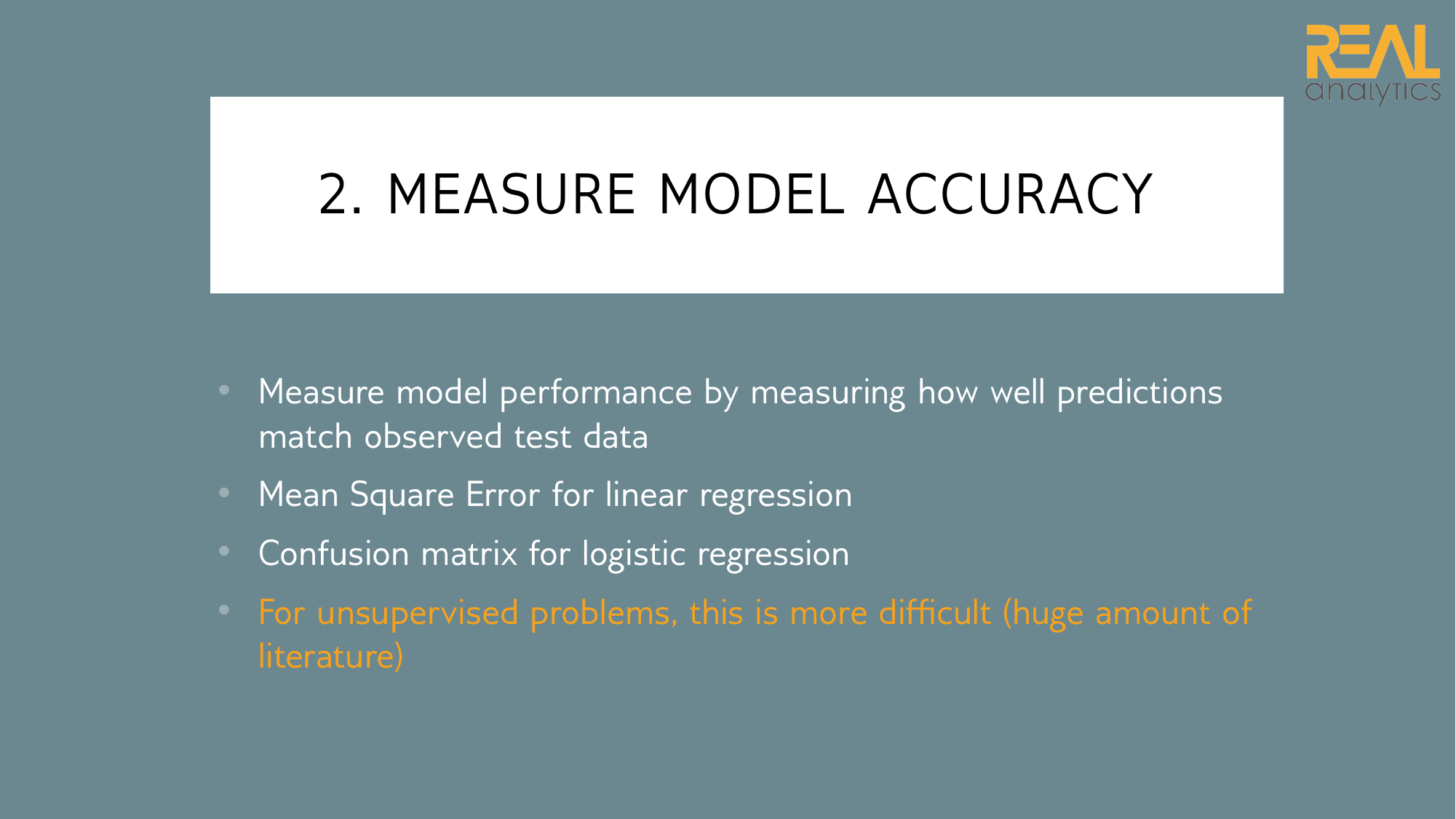

# 2. Measure Model Accuracy

Measure model performance by measuring how well predictions match observed test data
Mean Square Error for linear regression
Confusion matrix for logistic regression
For unsupervised problems, this is more difficult (huge amount of literature)